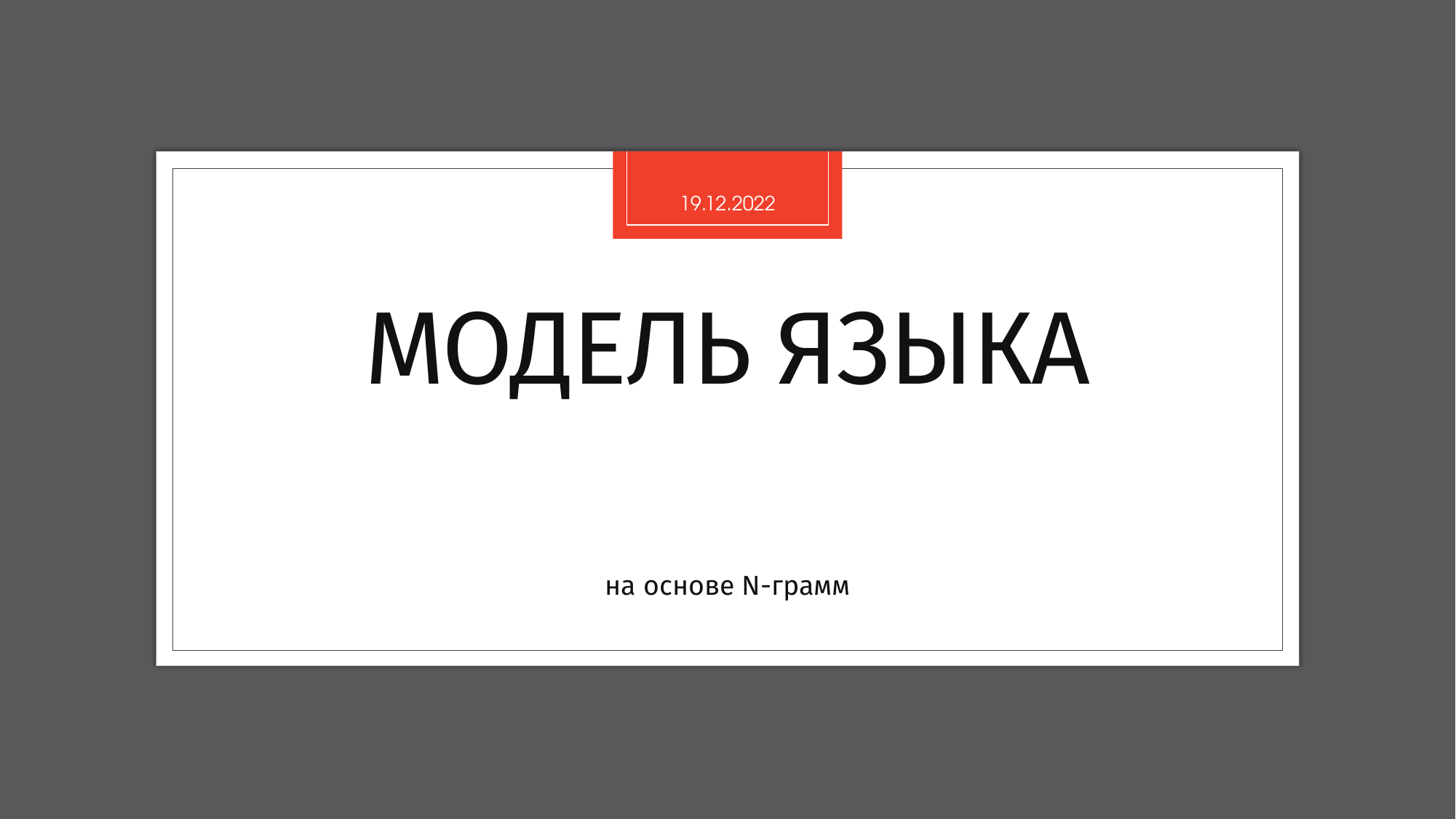

19.12.2022
# Модель языка
на основе N-грамм